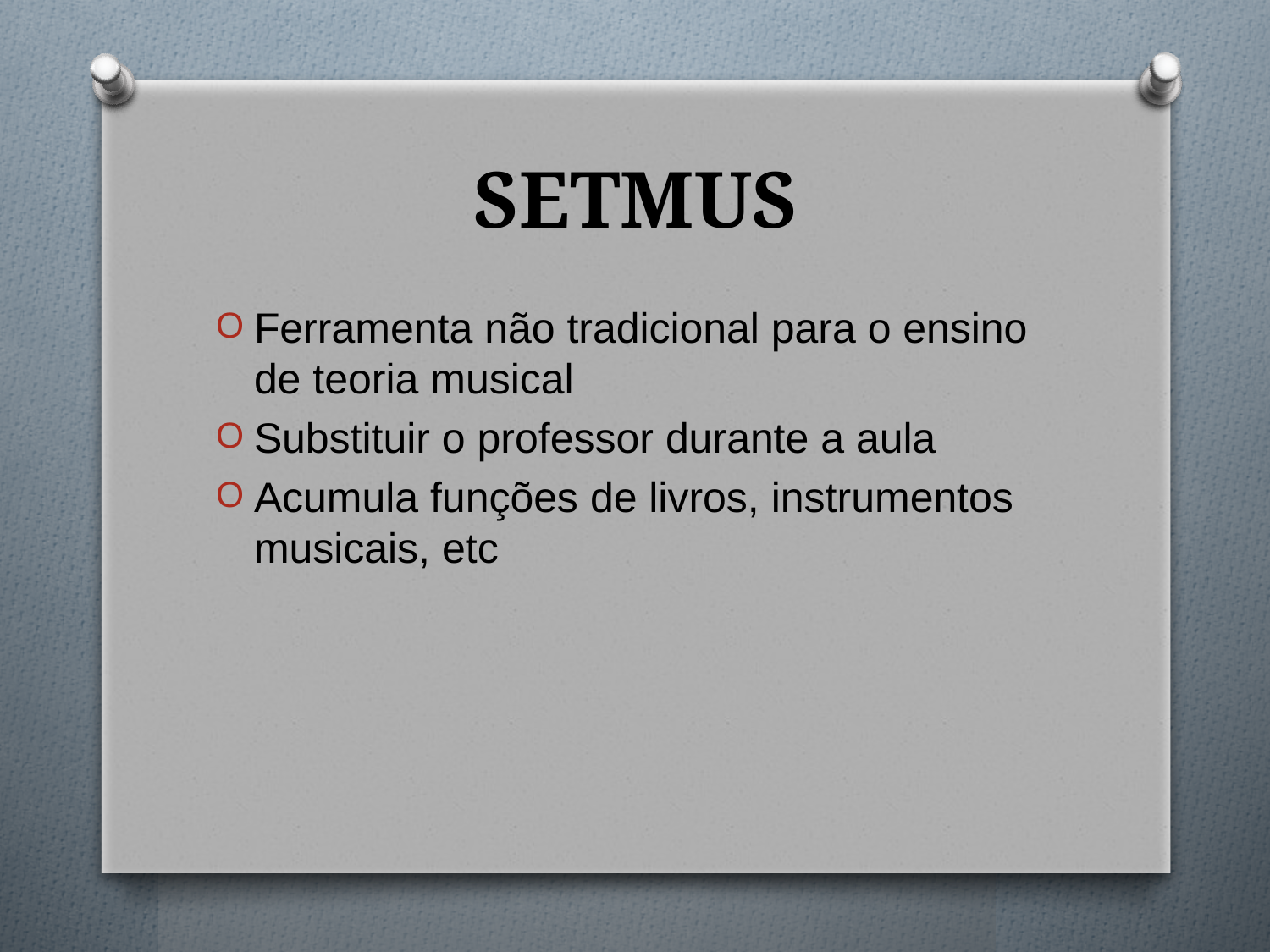

# SETMUS
Ferramenta não tradicional para o ensino de teoria musical
Substituir o professor durante a aula
Acumula funções de livros, instrumentos musicais, etc